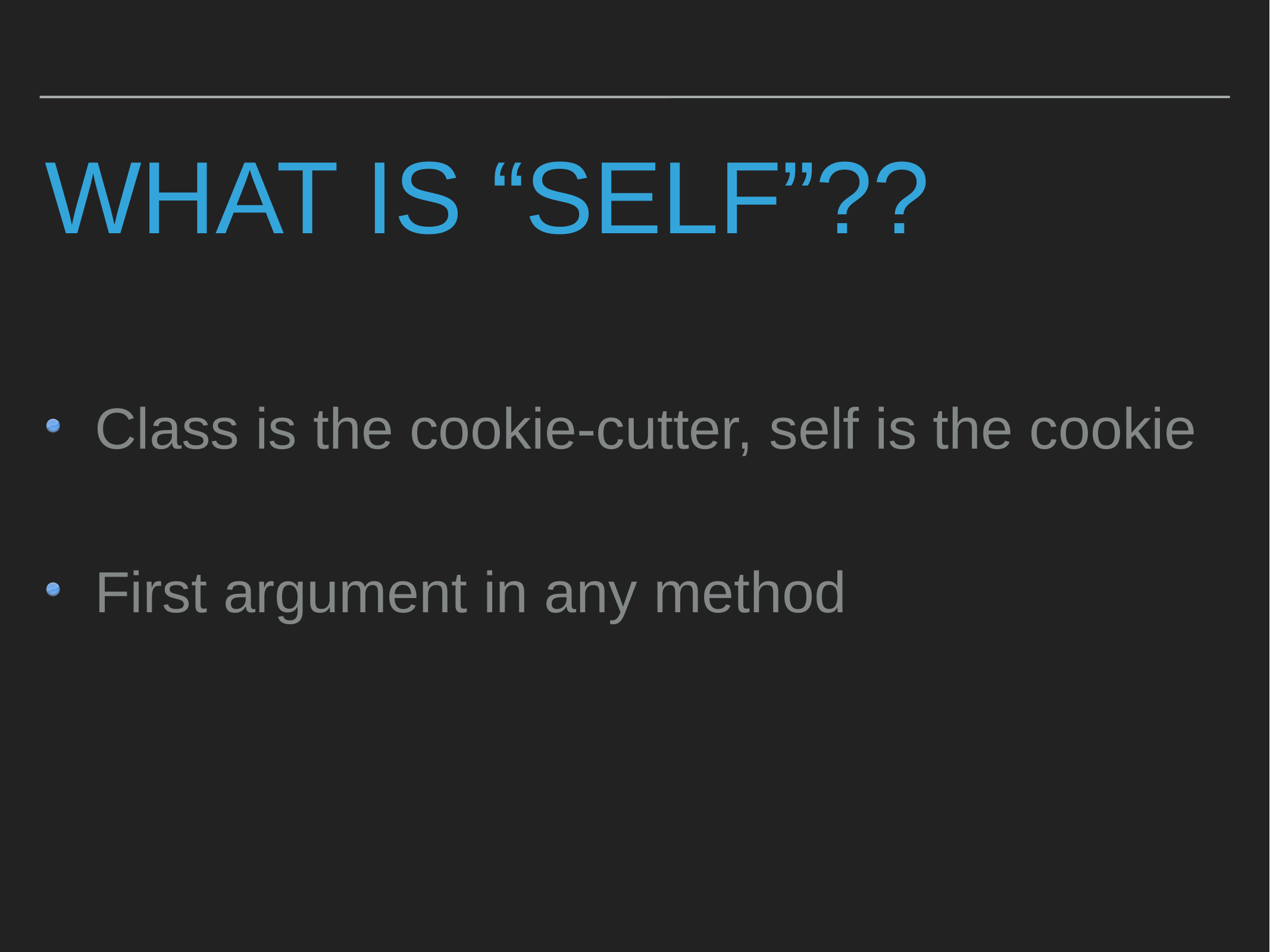

# What is “self”??
Class is the cookie-cutter, self is the cookie
First argument in any method